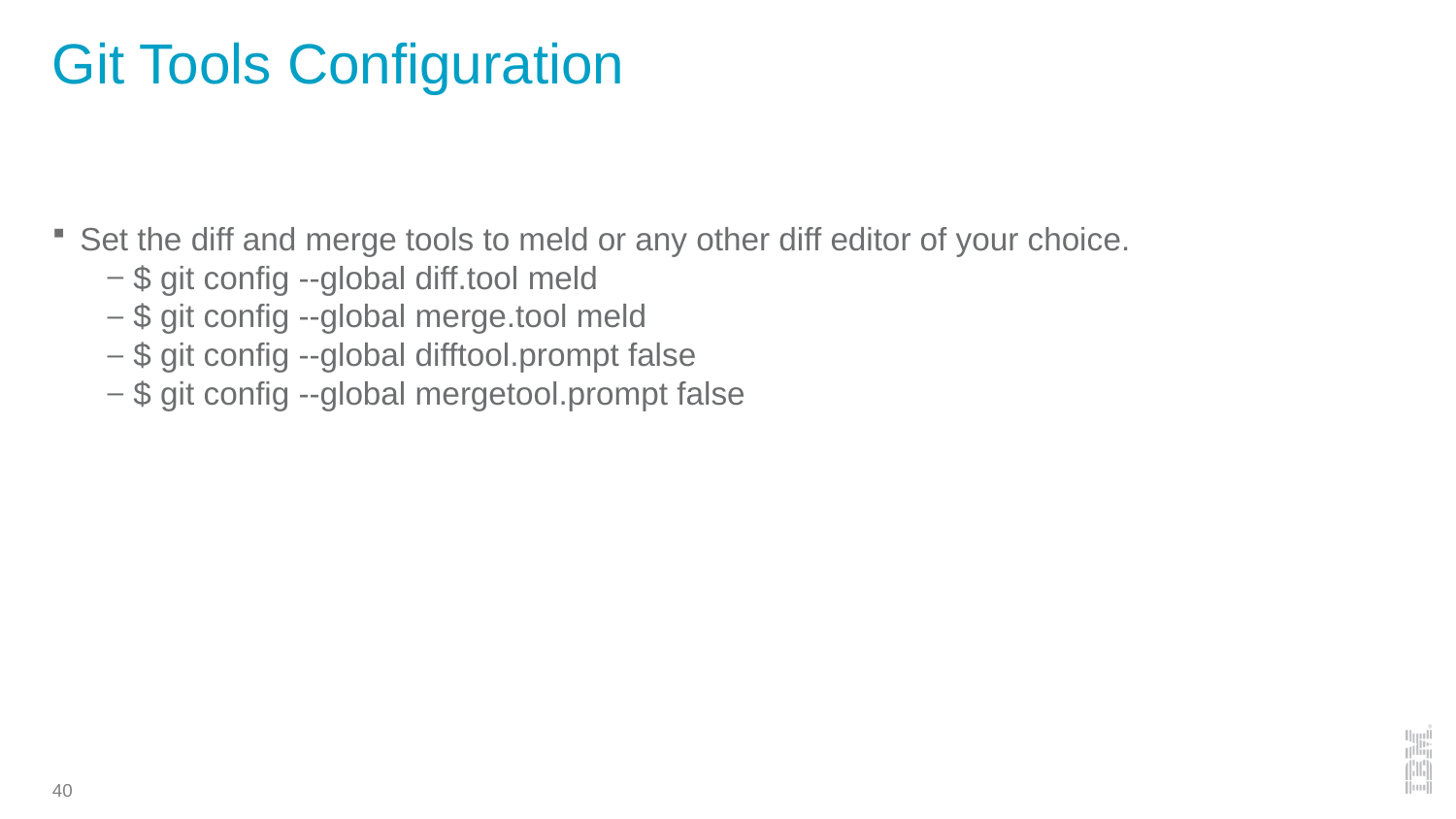

# Git Tools Configuration
Set the diff and merge tools to meld or any other diff editor of your choice.
$ git config --global diff.tool meld
$ git config --global merge.tool meld
$ git config --global difftool.prompt false
$ git config --global mergetool.prompt false

40